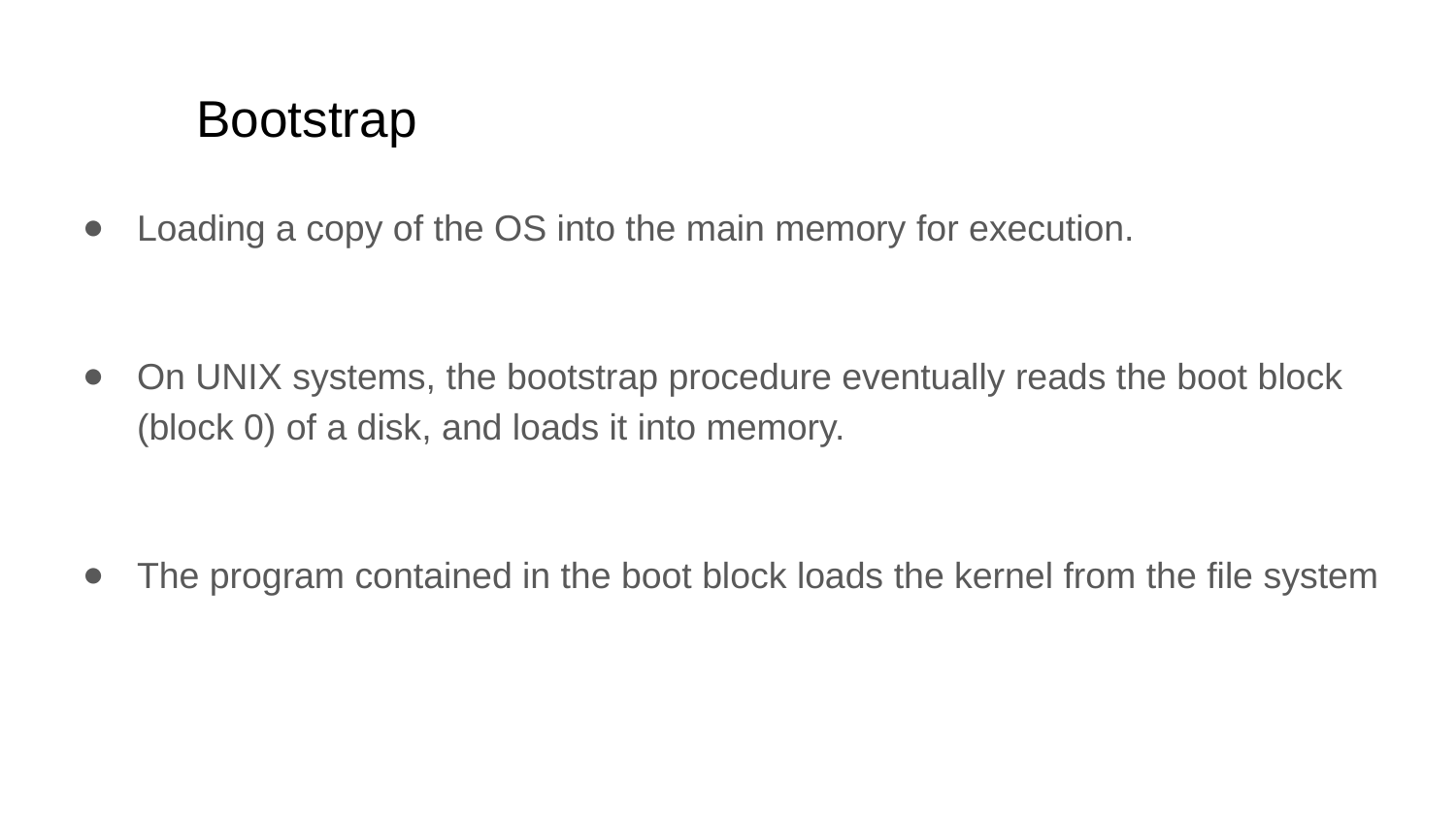

# Bootstrap
Loading a copy of the OS into the main memory for execution.

On UNIX systems, the bootstrap procedure eventually reads the boot block (block 0) of a disk, and loads it into memory.

The program contained in the boot block loads the kernel from the file system